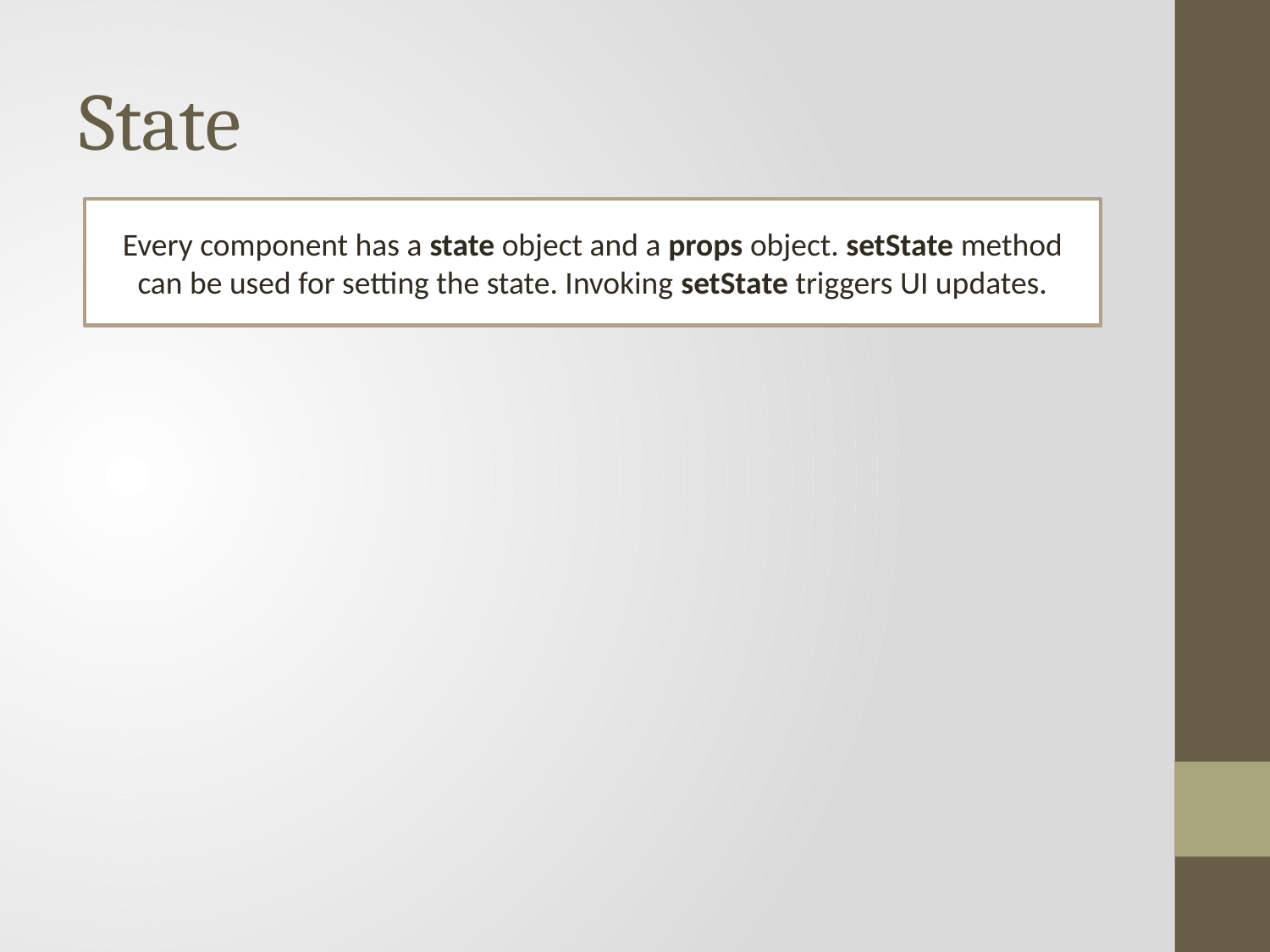

# State
Every component has a state object and a props object. setState method can be used for setting the state. Invoking setState triggers UI updates.